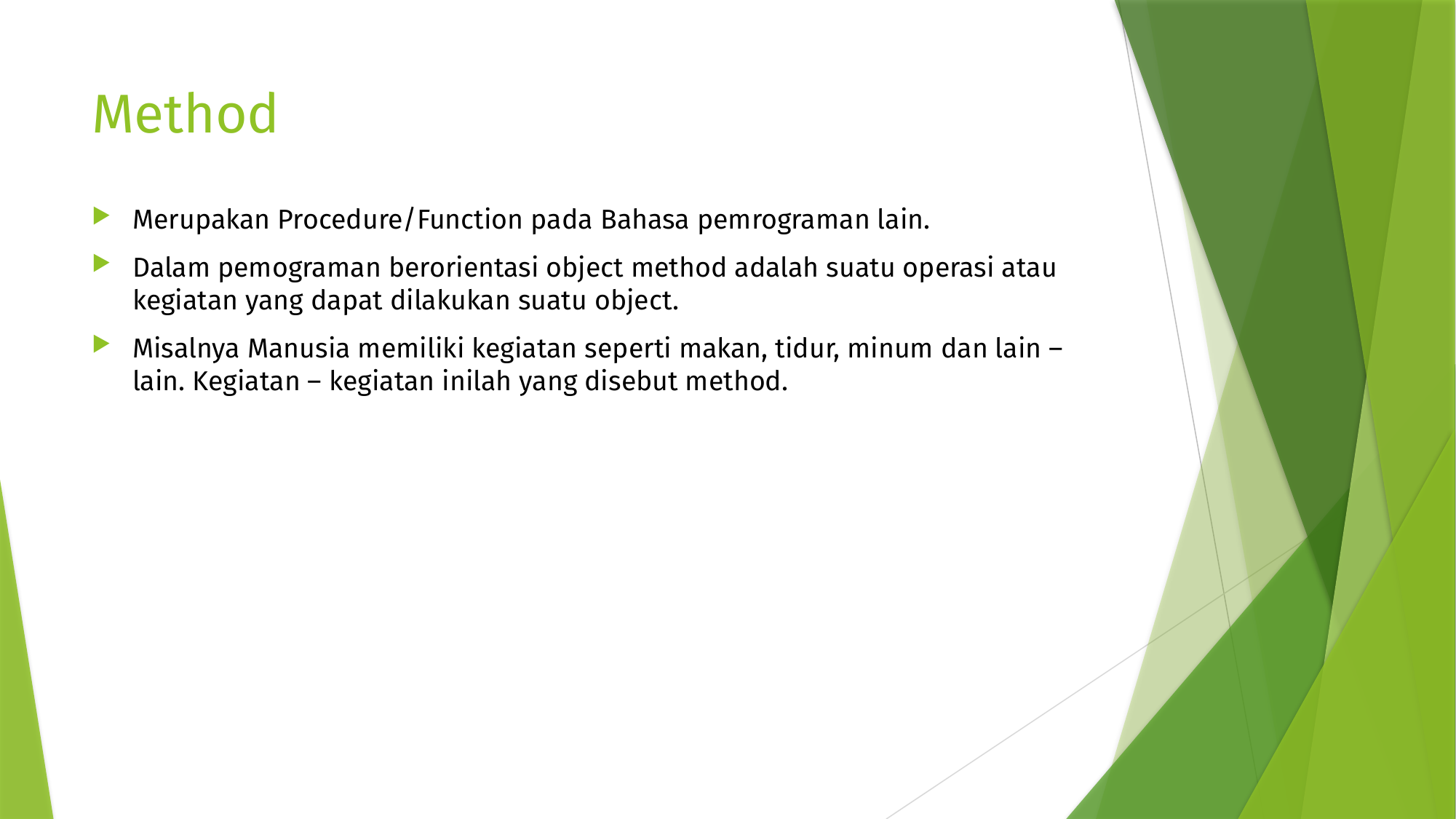

# Method
Merupakan Procedure/Function pada Bahasa pemrograman lain.
Dalam pemograman berorientasi object method adalah suatu operasi atau kegiatan yang dapat dilakukan suatu object.
Misalnya Manusia memiliki kegiatan seperti makan, tidur, minum dan lain – lain. Kegiatan – kegiatan inilah yang disebut method.